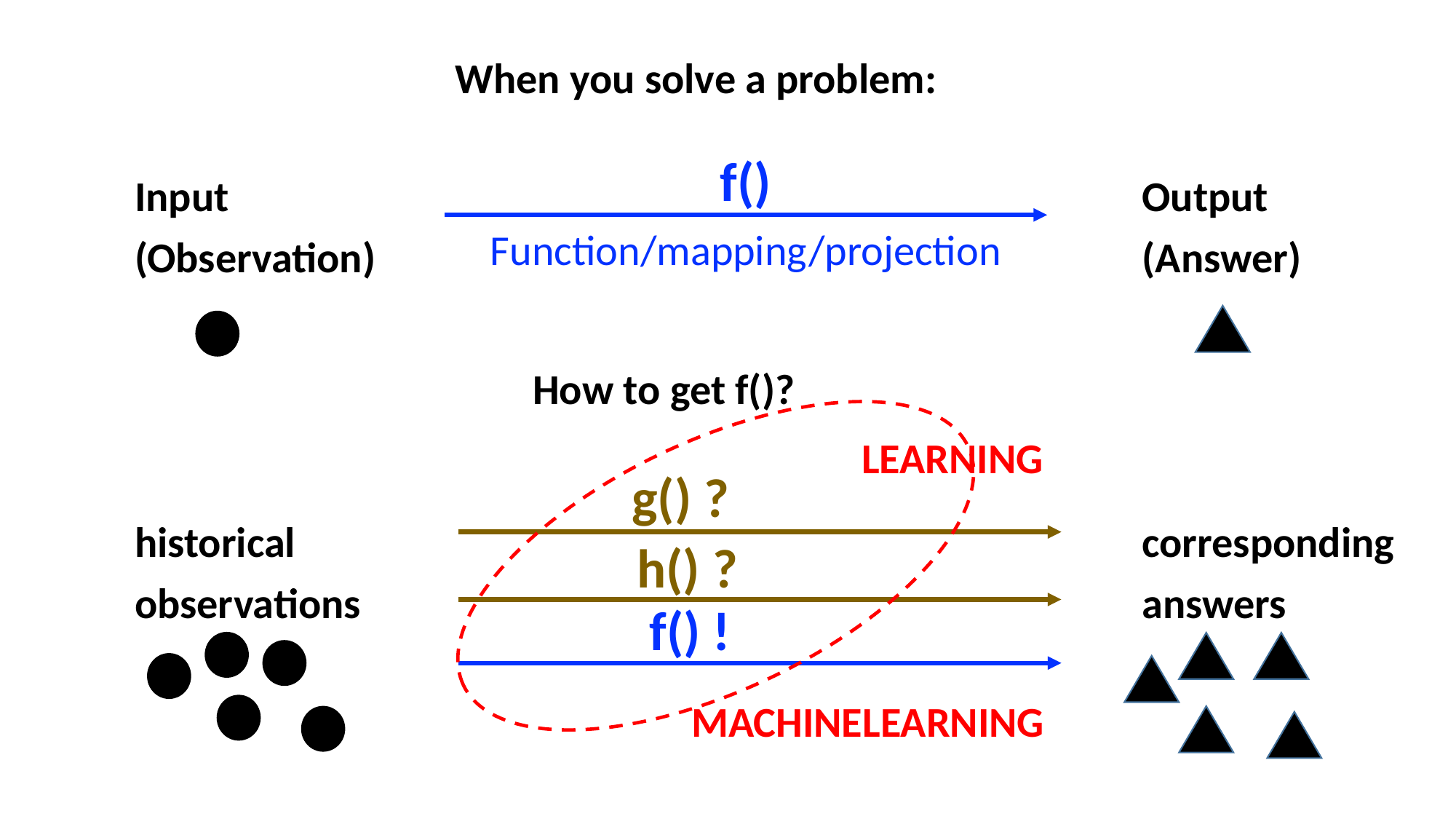

When you solve a problem:
f()
Function/mapping/projection
Input
(Observation)

Output
(Answer)

How to get f()?
LEARNING

g() ?
h() ?
f() !
historical
observations

corresponding
answers

MACHINELEARNING